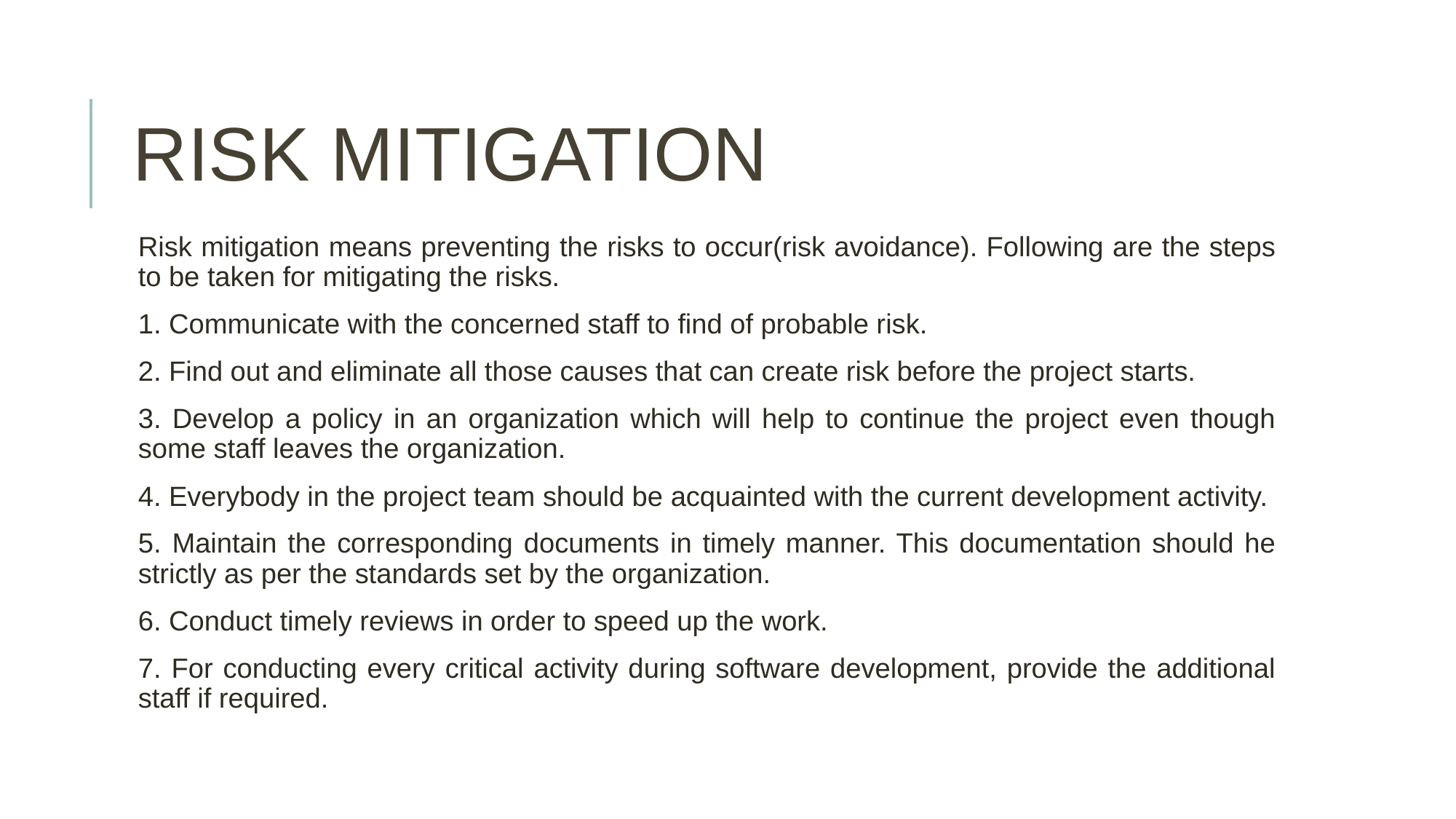

# RISK MITIGATION
Risk mitigation means preventing the risks to occur(risk avoidance). Following are the steps to be taken for mitigating the risks.
1. Communicate with the concerned staff to find of probable risk.
2. Find out and eliminate all those causes that can create risk before the project starts.
3. Develop a policy in an organization which will help to continue the project even though some staff leaves the organization.
4. Everybody in the project team should be acquainted with the current development activity.
5. Maintain the corresponding documents in timely manner. This documentation should he strictly as per the standards set by the organization.
6. Conduct timely reviews in order to speed up the work.
7. For conducting every critical activity during software development, provide the additional staff if required.